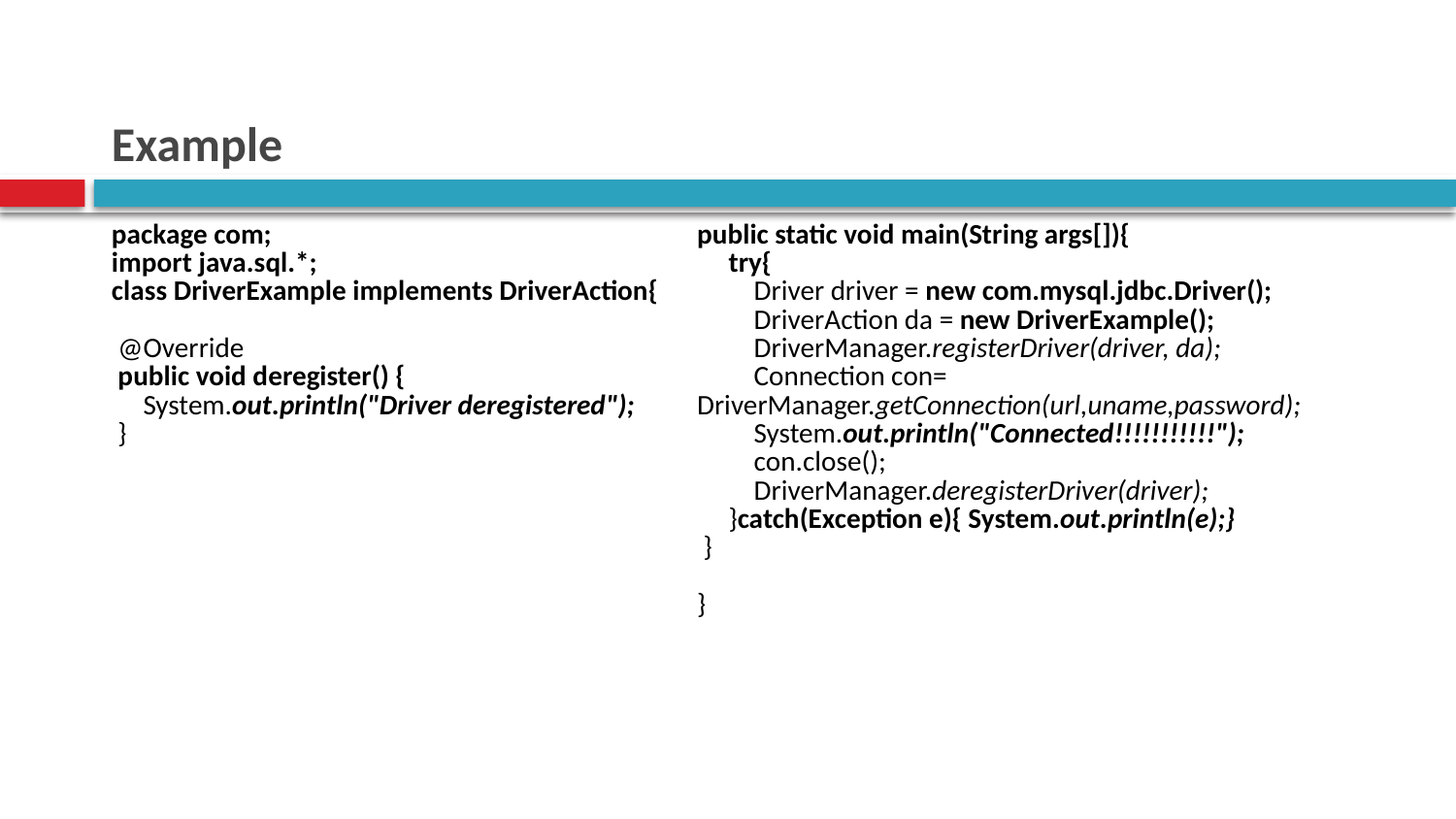

# Example
| package com; import java.sql.\*; class DriverExample implements DriverAction{ @Override public void deregister() { System.out.println("Driver deregistered"); } | public static void main(String args[]){ try{ Driver driver = new com.mysql.jdbc.Driver(); DriverAction da = new DriverExample(); DriverManager.registerDriver(driver, da); Connection con= DriverManager.getConnection(url,uname,password); System.out.println("Connected!!!!!!!!!!!"); con.close(); DriverManager.deregisterDriver(driver); }catch(Exception e){ System.out.println(e);} } } |
| --- | --- |